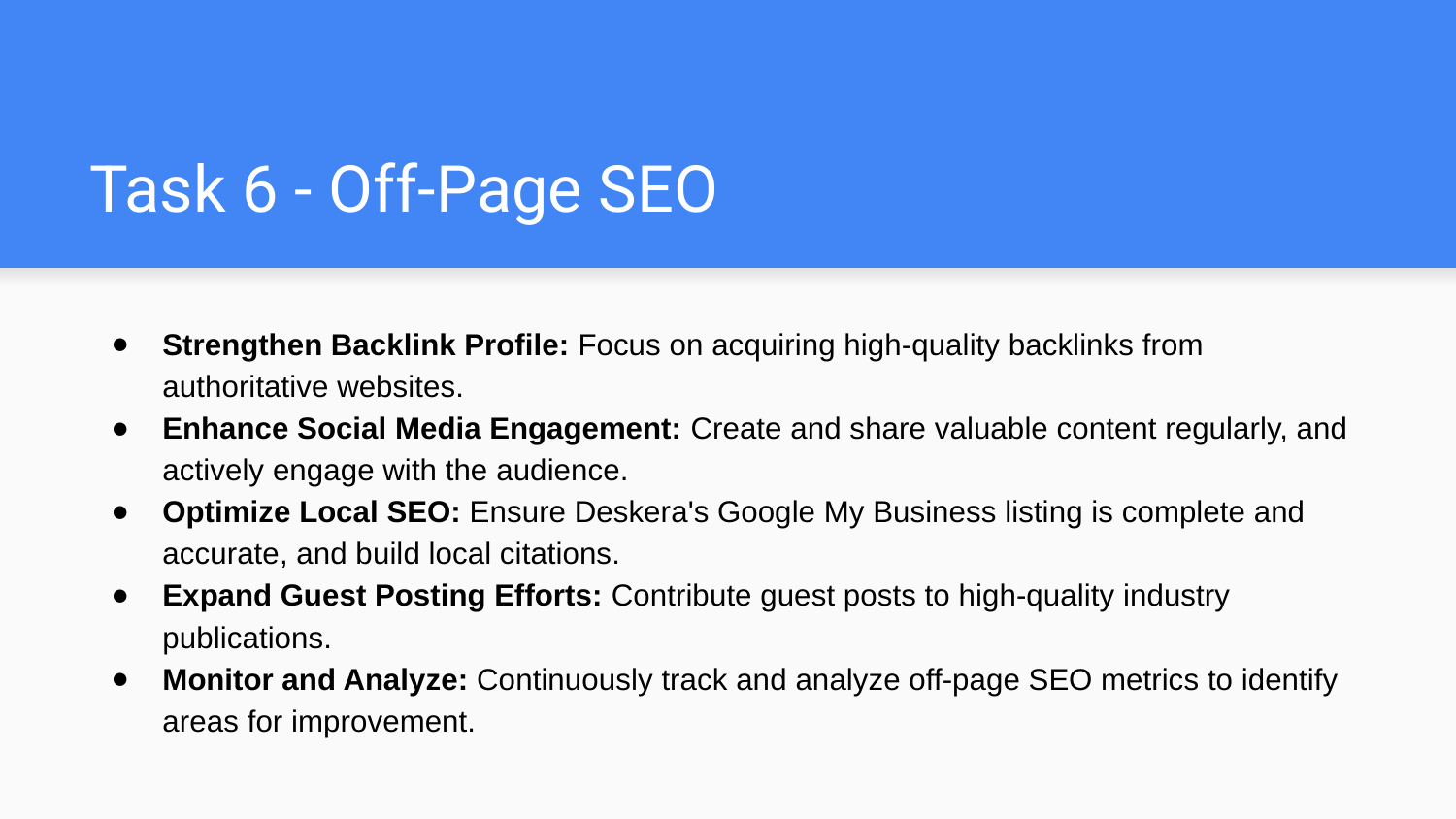

# Task 6 - Off-Page SEO
Strengthen Backlink Profile: Focus on acquiring high-quality backlinks from authoritative websites.
Enhance Social Media Engagement: Create and share valuable content regularly, and actively engage with the audience.
Optimize Local SEO: Ensure Deskera's Google My Business listing is complete and accurate, and build local citations.
Expand Guest Posting Efforts: Contribute guest posts to high-quality industry publications.
Monitor and Analyze: Continuously track and analyze off-page SEO metrics to identify areas for improvement.